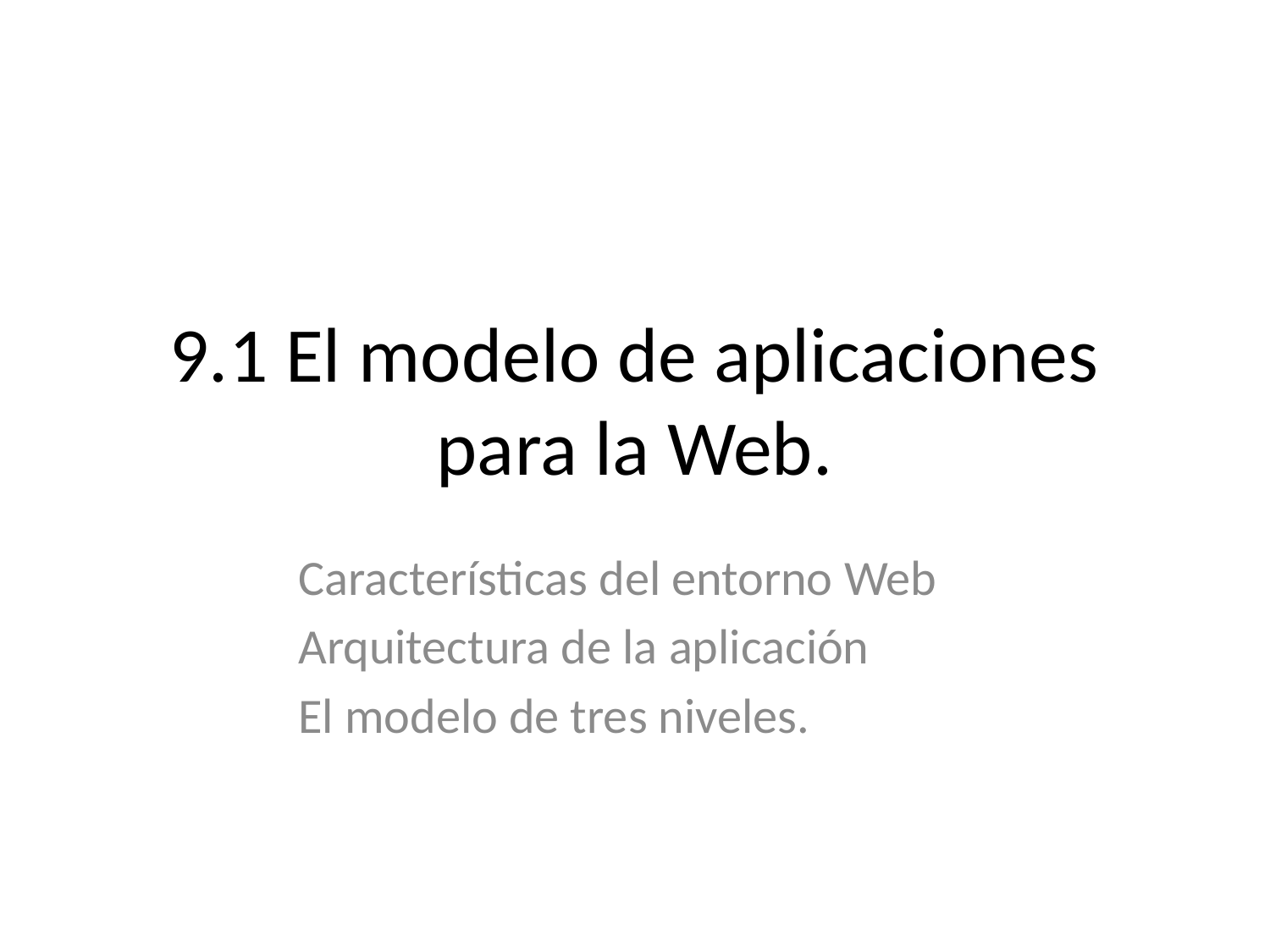

# 9.1 El modelo de aplicaciones para la Web.
Características del entorno Web
Arquitectura de la aplicación
El modelo de tres niveles.